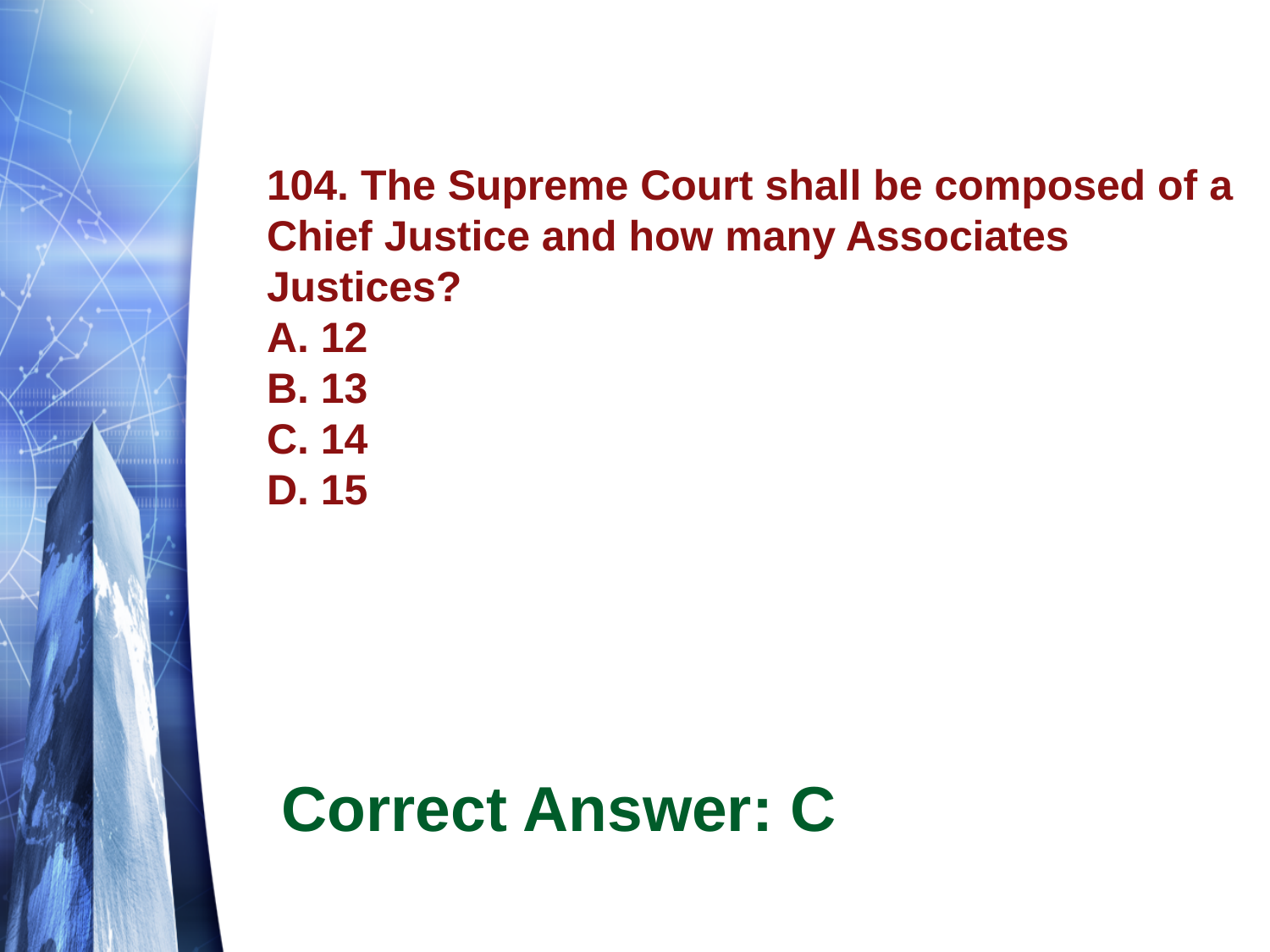

# 104. The Supreme Court shall be composed of a Chief Justice and how many Associates Justices? A. 12 B. 13 C. 14 D. 15
Correct Answer: C